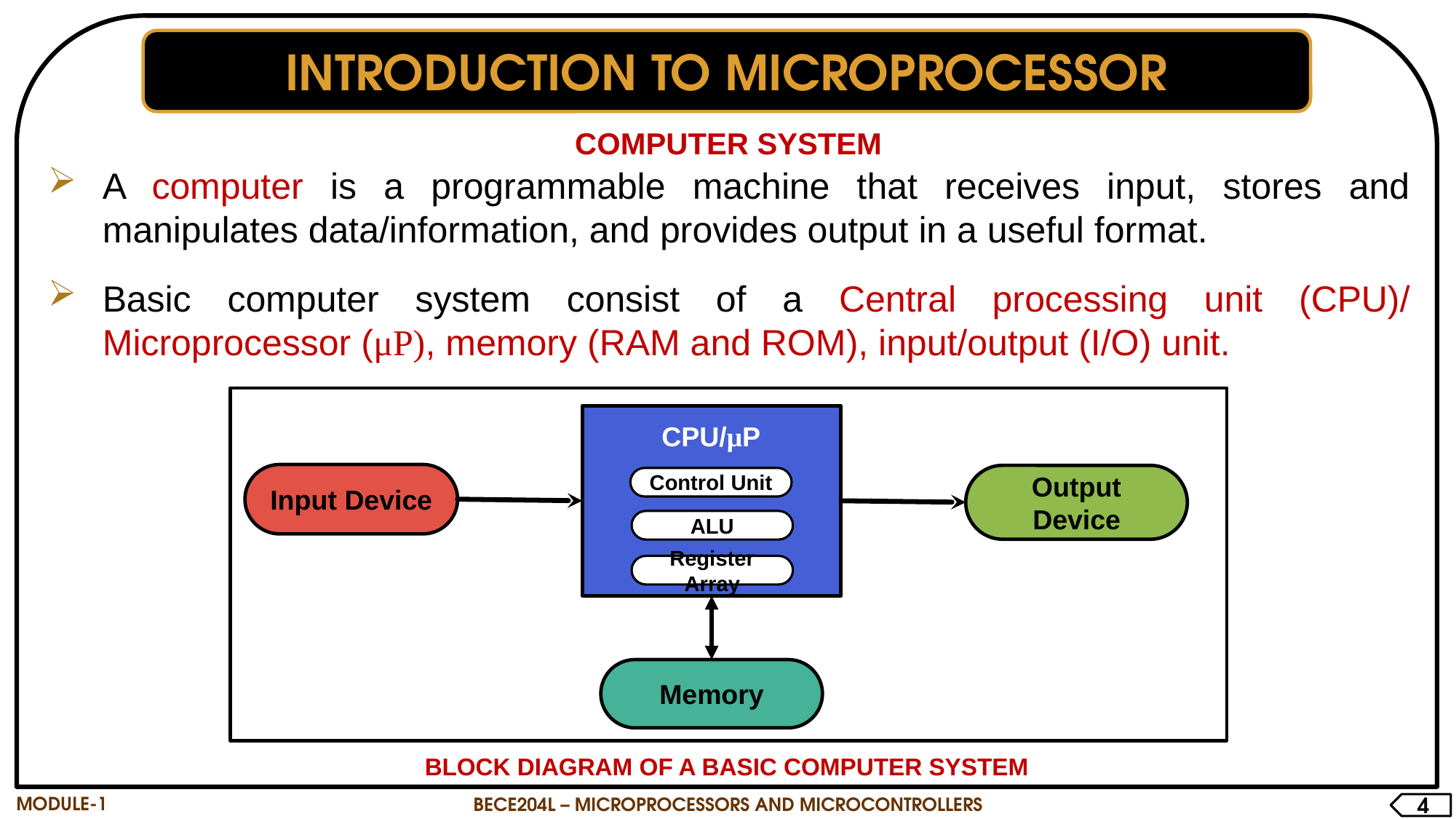

INTRODUCTION TO MICROPROCESSOR
COMPUTER SYSTEM
A computer is a programmable machine that receives input, stores and manipulates data/information, and provides output in a useful format.

Basic computer system consist of a Central processing unit (CPU)/ Microprocessor (μP), memory (RAM and ROM), input/output (I/O) unit.

CPU/μP
Input Device
Output Device
Control Unit
ALU
Register Array
Memory
BLOCK DIAGRAM OF A BASIC COMPUTER SYSTEM
MODULE-1
BECE204L – MICROPROCESSORS AND MICROCONTROLLERS
4